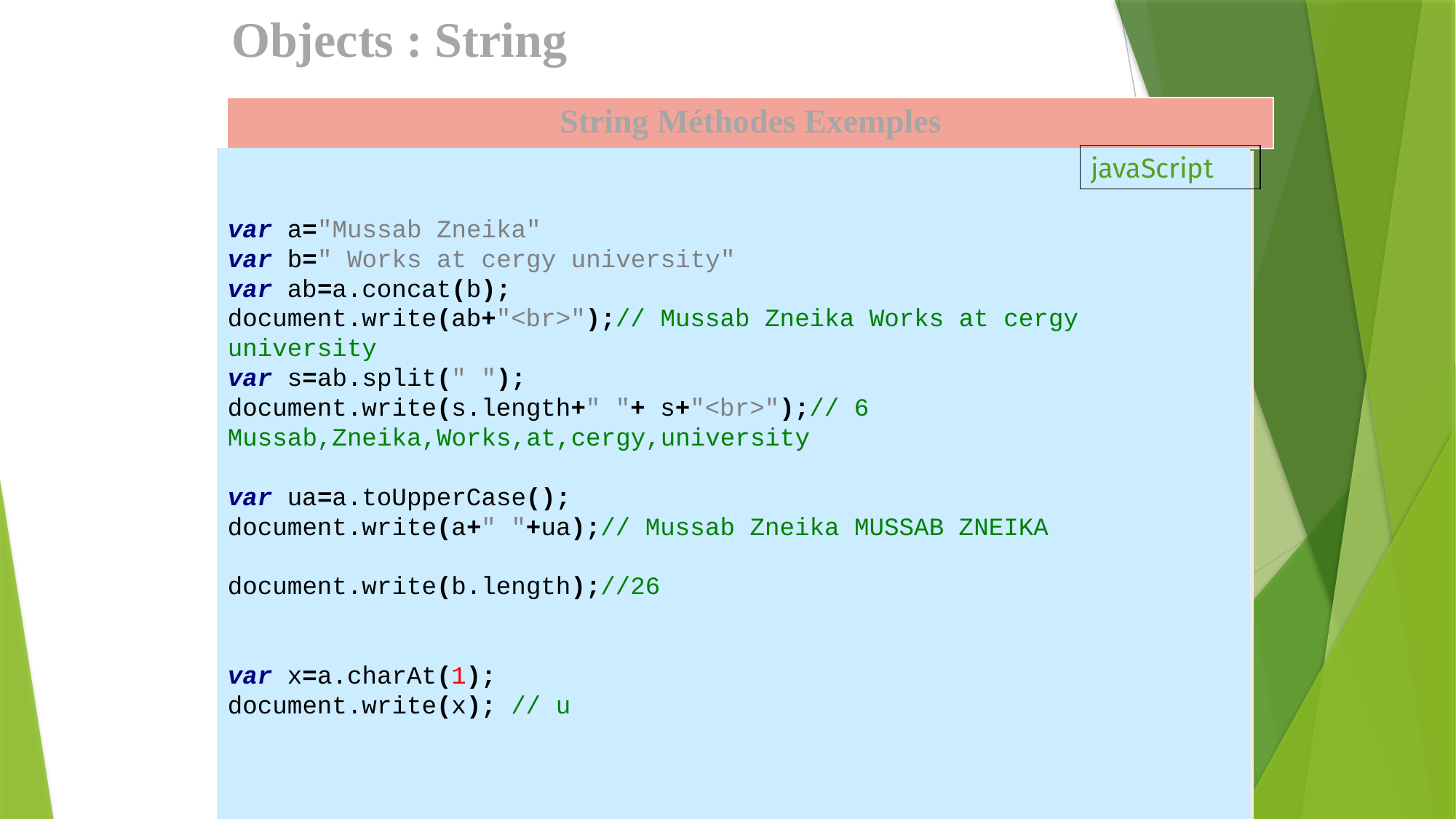

Objects : String
| String Méthodes Exemples |
| --- |
javaScript

var a="Mussab Zneika"
var b=" Works at cergy university"
var ab=a.concat(b);
document.write(ab+"<br>");// Mussab Zneika Works at cergy university
var s=ab.split(" ");
document.write(s.length+" "+ s+"<br>");// 6 Mussab,Zneika,Works,at,cergy,university

var ua=a.toUpperCase();
document.write(a+" "+ua);// Mussab Zneika MUSSAB ZNEIKA

document.write(b.length);//26

var x=a.charAt(1);
document.write(x); // u